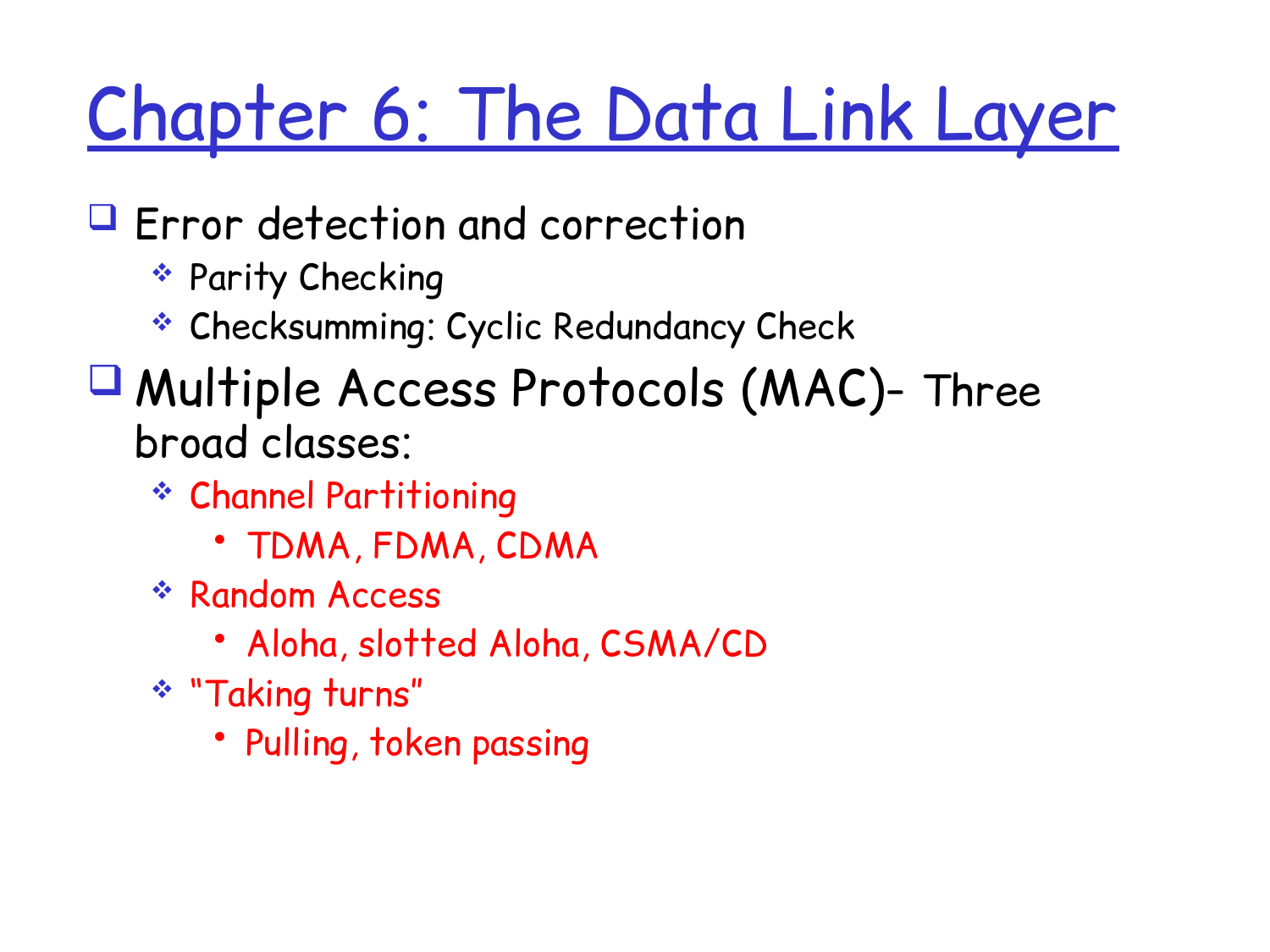

# Chapter 6: The Data Link Layer
Error detection and correction
Parity Checking
Checksumming: Cyclic Redundancy Check
Multiple Access Protocols (MAC)- Three broad classes:
Channel Partitioning
TDMA, FDMA, CDMA
Random Access
Aloha, slotted Aloha, CSMA/CD
“Taking turns”
Pulling, token passing